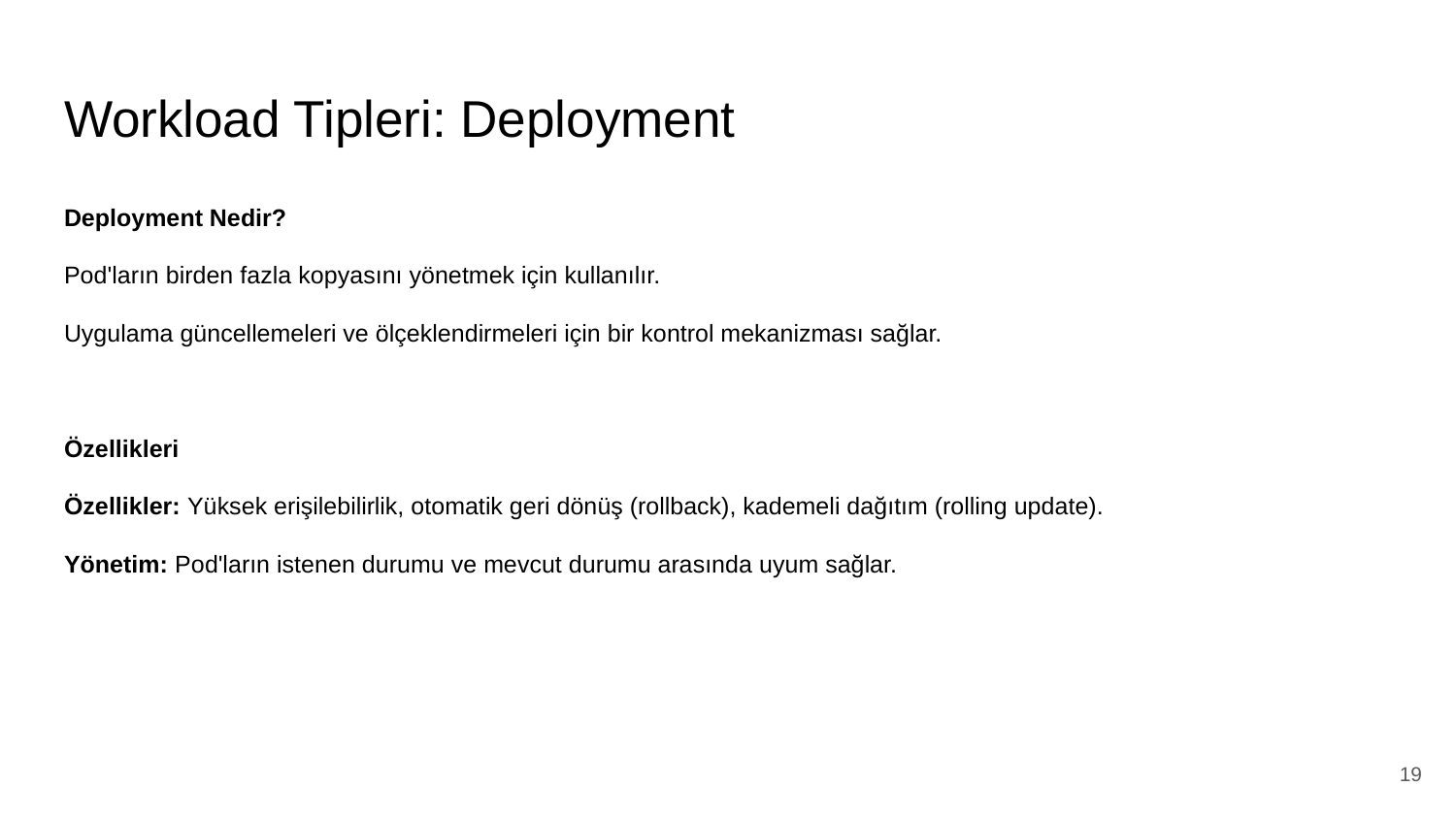

# Workload Tipleri: Deployment
Deployment Nedir?
Pod'ların birden fazla kopyasını yönetmek için kullanılır.
Uygulama güncellemeleri ve ölçeklendirmeleri için bir kontrol mekanizması sağlar.

Özellikleri
Özellikler: Yüksek erişilebilirlik, otomatik geri dönüş (rollback), kademeli dağıtım (rolling update).
Yönetim: Pod'ların istenen durumu ve mevcut durumu arasında uyum sağlar.
19